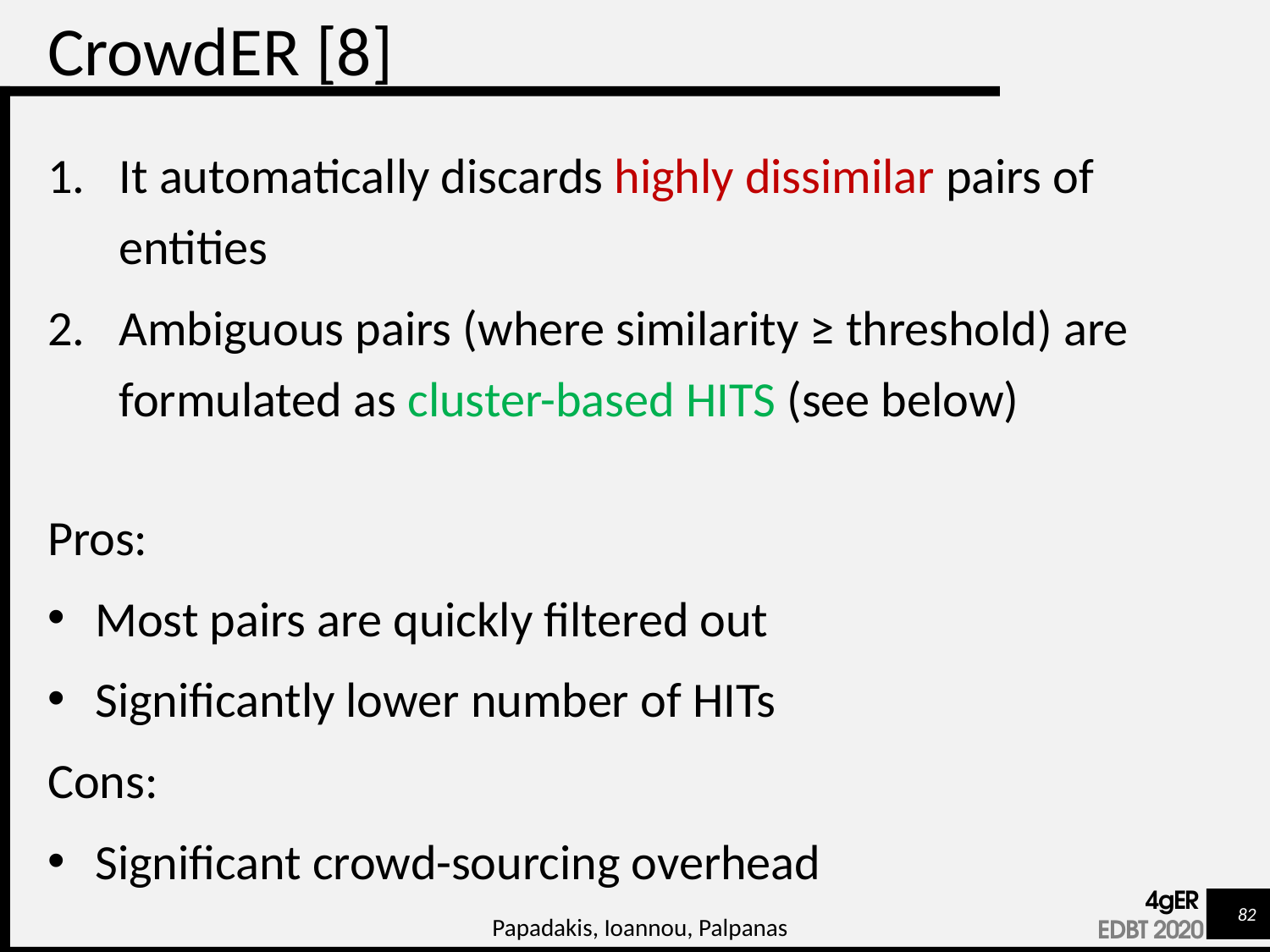

# CrowdER [8]
It automatically discards highly dissimilar pairs of entities
Ambiguous pairs (where similarity ≥ threshold) are formulated as cluster-based HITS (see below)

Pros:
Most pairs are quickly filtered out
Significantly lower number of HITs
Cons:
Significant crowd-sourcing overhead
Papadakis, Ioannou, Palpanas